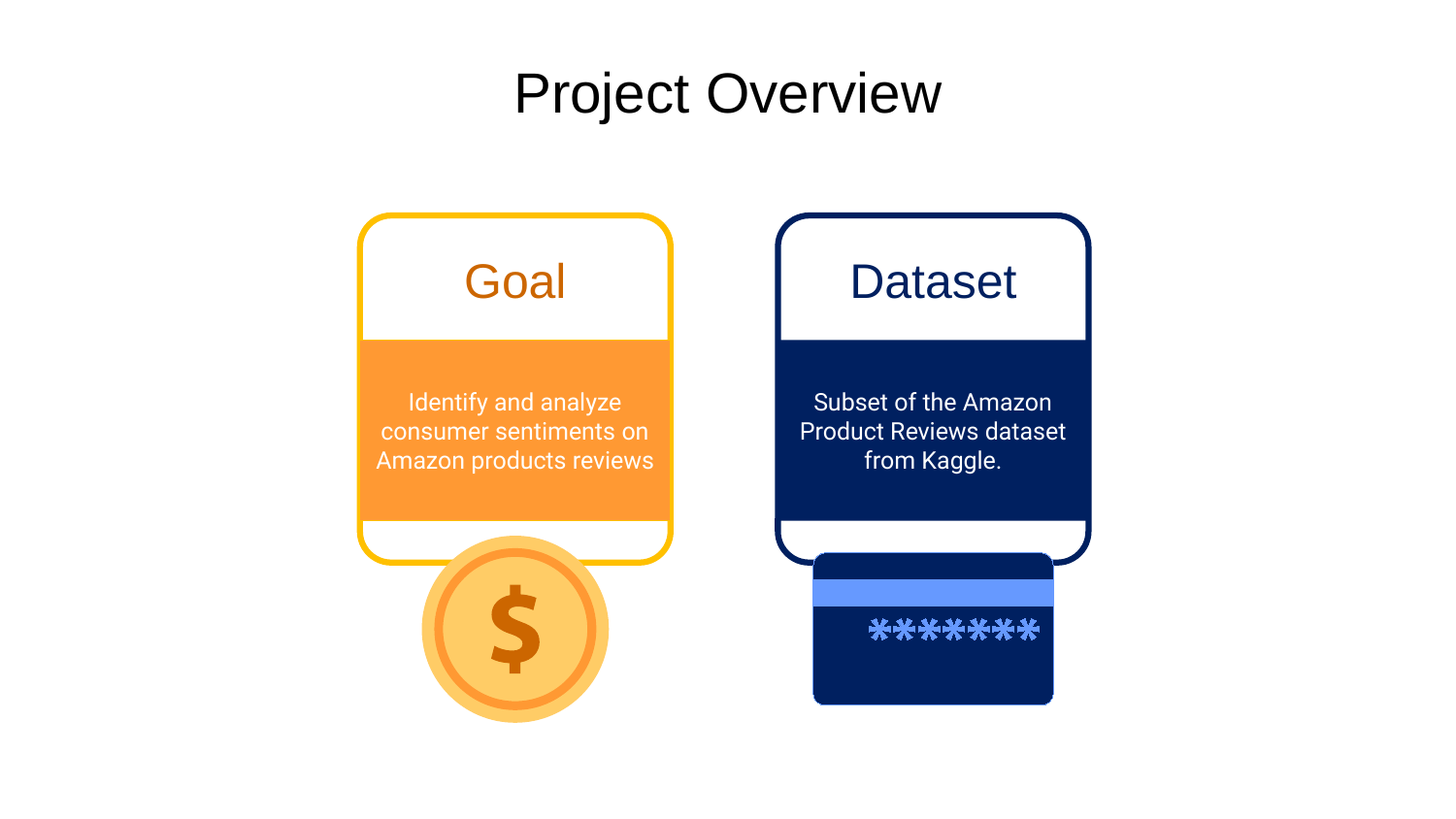

# Project Overview

Goal
Dataset
Identify and analyze consumer sentiments on Amazon products reviews
Subset of the Amazon Product Reviews dataset from Kaggle.
SERVICES